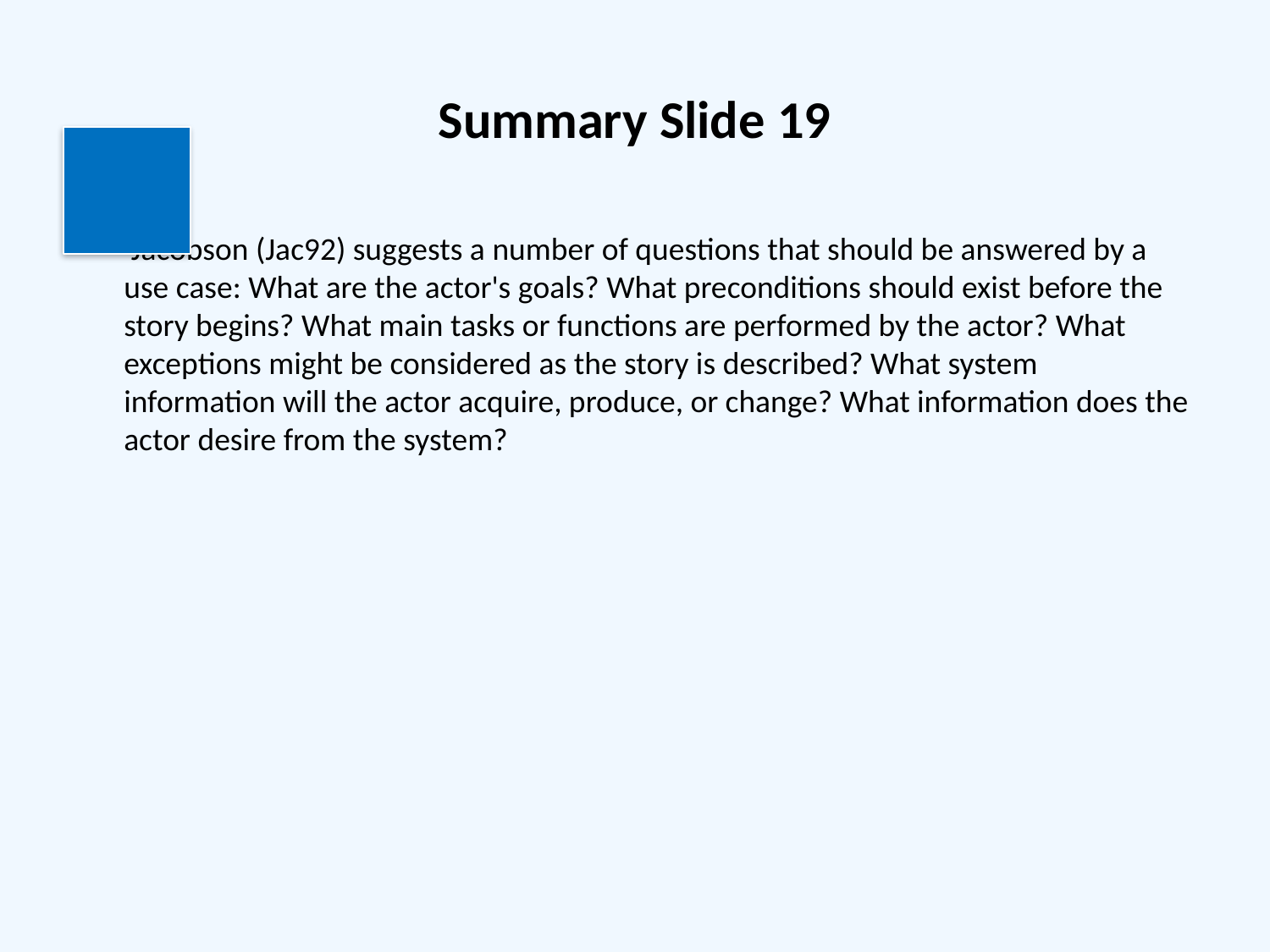

# Summary Slide 19

 Jacobson (Jac92) suggests a number of questions that should be answered by a use case: What are the actor's goals? What preconditions should exist before the story begins? What main tasks or functions are performed by the actor? What exceptions might be considered as the story is described? What system information will the actor acquire, produce, or change? What information does the actor desire from the system?